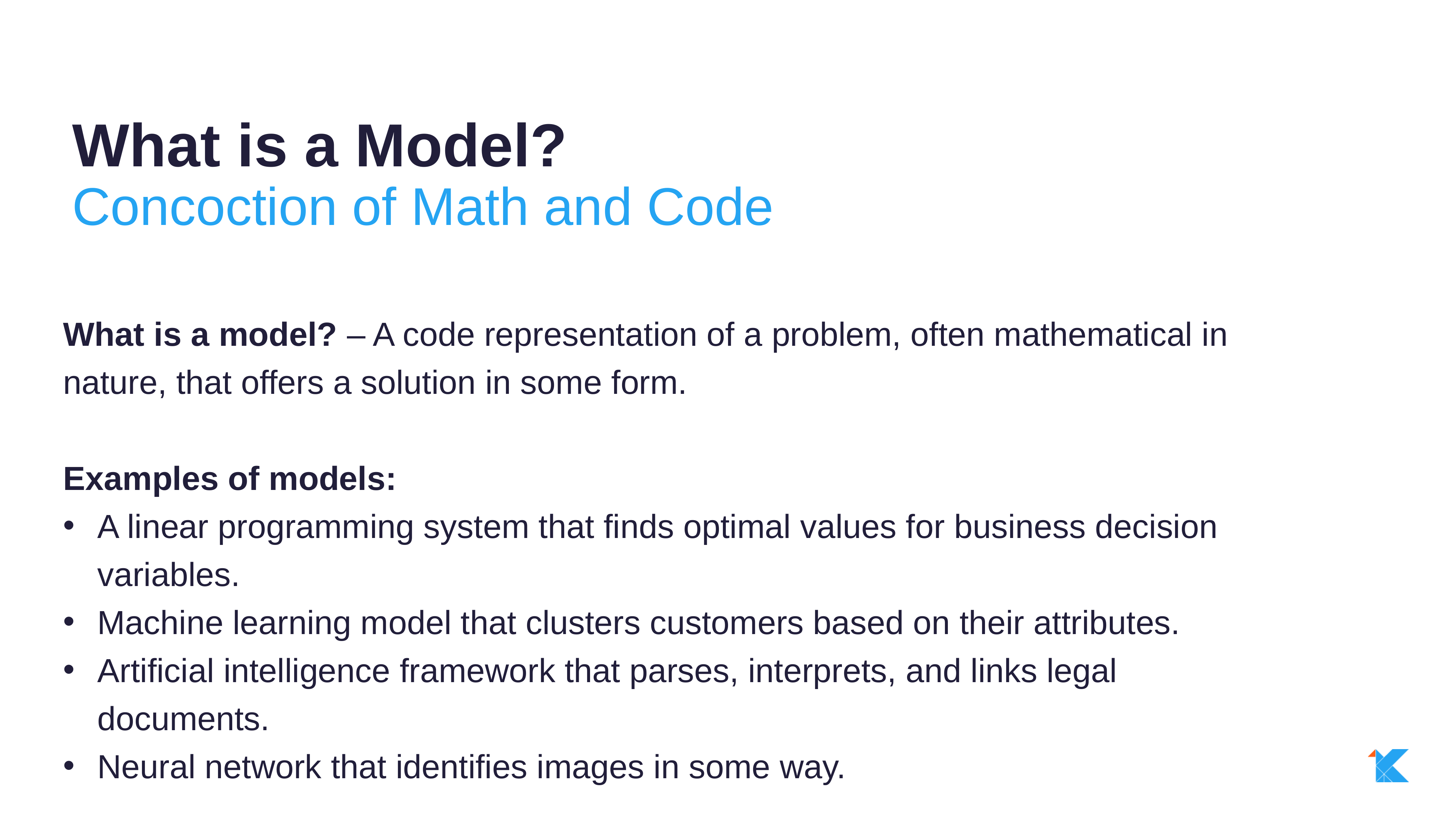

What is a Model?

Concoction of Math and Code
What is a model? – A code representation of a problem, often mathematical in nature, that offers a solution in some form.

Examples of models:
A linear programming system that finds optimal values for business decision variables.
Machine learning model that clusters customers based on their attributes.
Artificial intelligence framework that parses, interprets, and links legal documents.
Neural network that identifies images in some way.